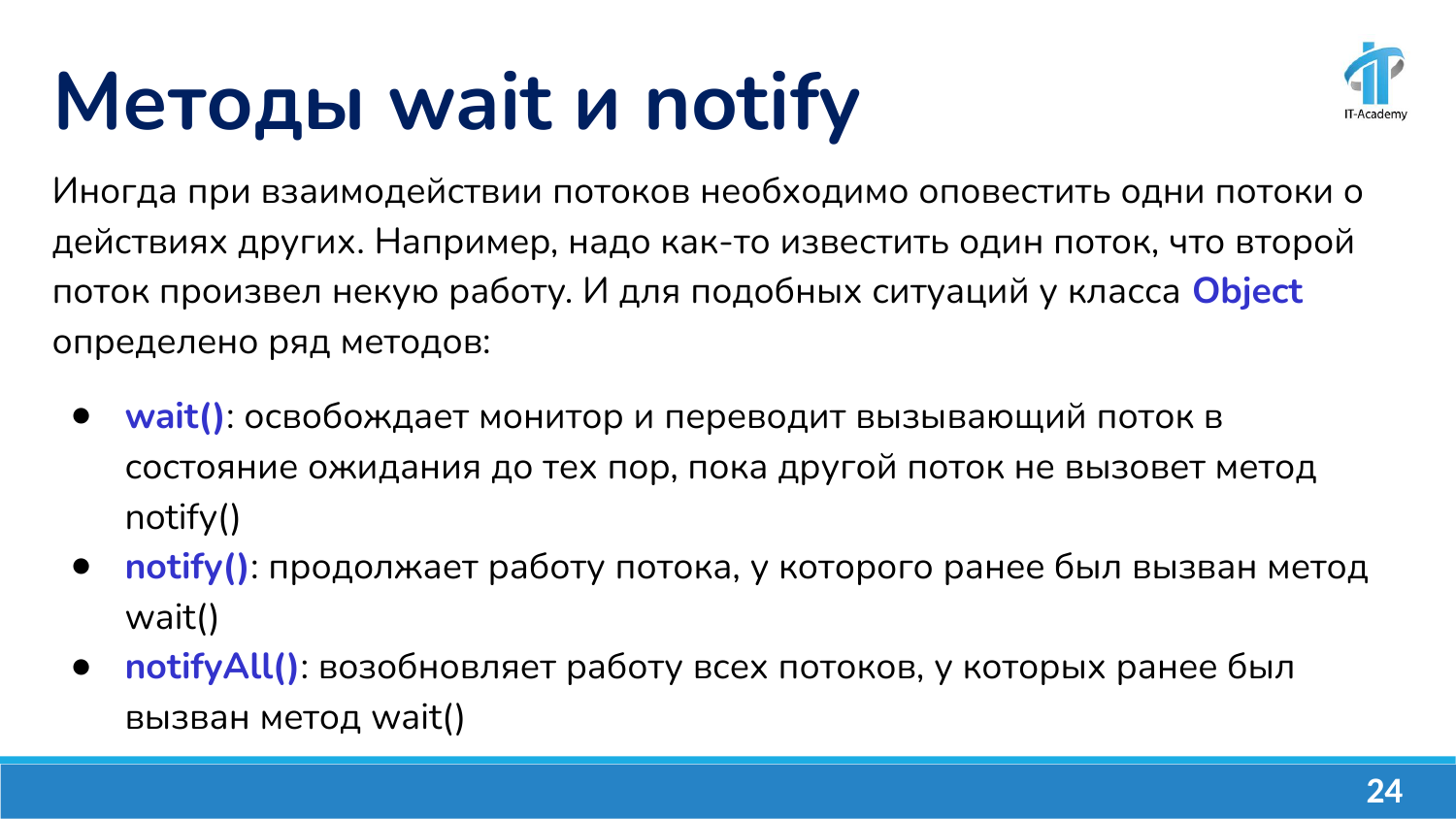

Методы wait и notify
Иногда при взаимодействии потоков необходимо оповестить одни потоки о действиях других. Например, надо как-то известить один поток, что второй поток произвел некую работу. И для подобных ситуаций у класса Object определено ряд методов:
wait(): освобождает монитор и переводит вызывающий поток в состояние ожидания до тех пор, пока другой поток не вызовет метод notify()
notify(): продолжает работу потока, у которого ранее был вызван метод wait()
notifyAll(): возобновляет работу всех потоков, у которых ранее был вызван метод wait()
24